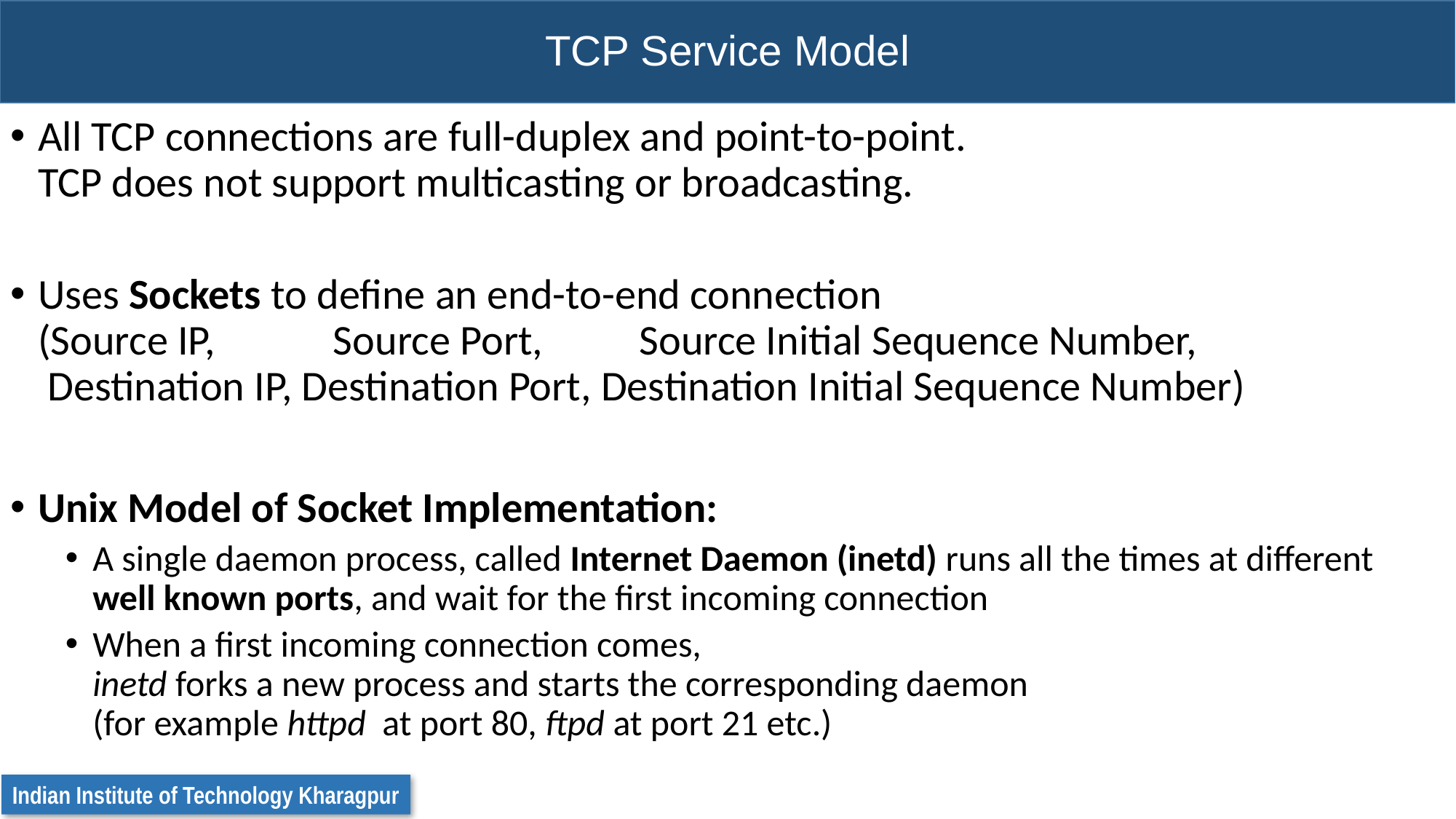

# TCP Service Model
All TCP connections are full-duplex and point-to-point.
TCP does not support multicasting or broadcasting.
Uses Sockets to define an end-to-end connection
(Source IP, 	        Source Port,          Source Initial Sequence Number,
 Destination IP, Destination Port, Destination Initial Sequence Number)

Unix Model of Socket Implementation:
A single daemon process, called Internet Daemon (inetd) runs all the times at different well known ports, and wait for the first incoming connection
When a first incoming connection comes,
inetd forks a new process and starts the corresponding daemon
(for example httpd  at port 80, ftpd at port 21 etc.)